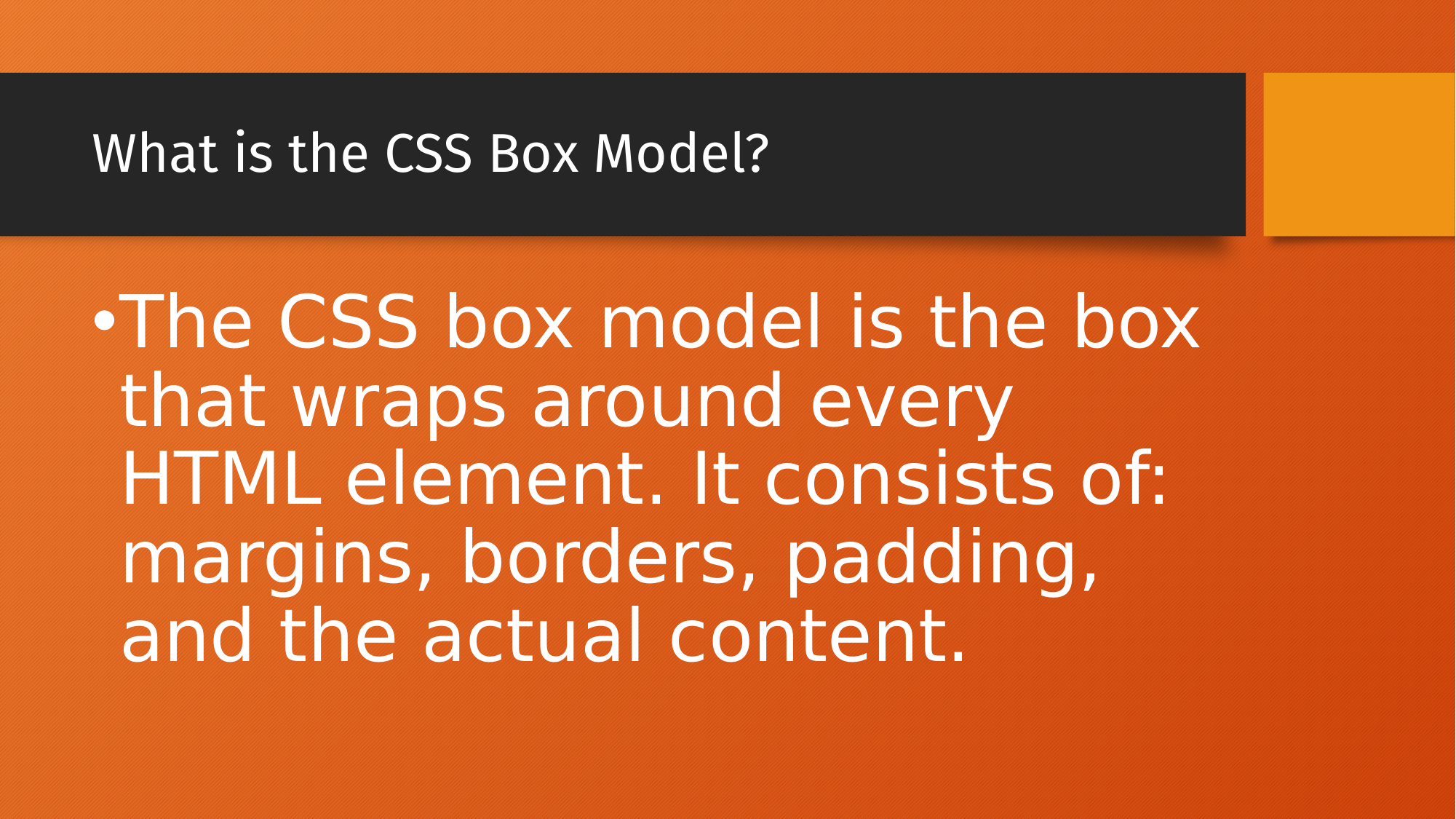

# What is the CSS Box Model?
The CSS box model is the box that wraps around every HTML element. It consists of: margins, borders, padding, and the actual content.